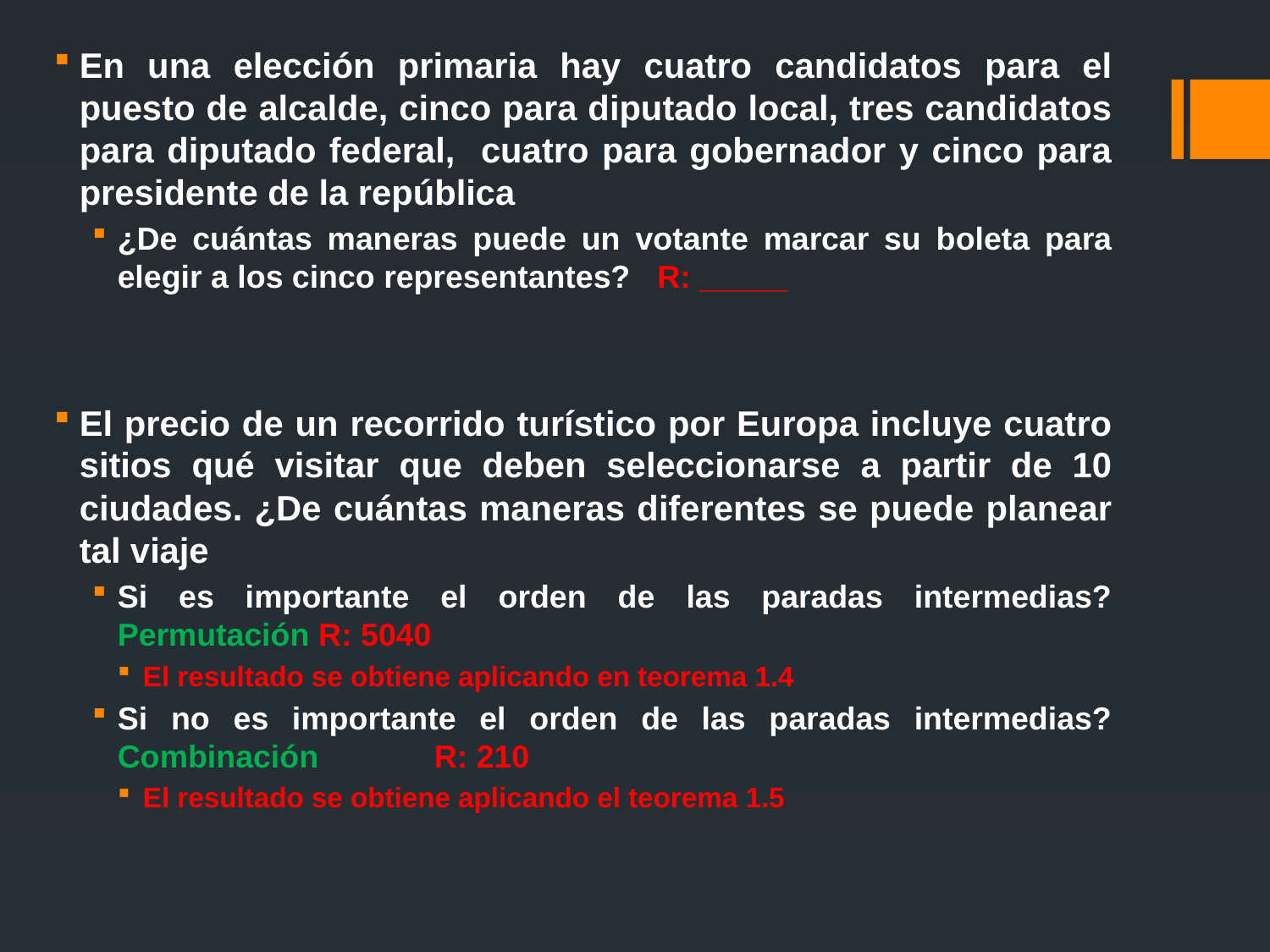

En una elección primaria hay cuatro candidatos para el puesto de alcalde, cinco para diputado local, tres candidatos para diputado federal,  cuatro para gobernador y cinco para presidente de la república
¿De cuántas maneras puede un votante marcar su boleta para elegir a los cinco representantes?   R: _____

El precio de un recorrido turístico por Europa incluye cuatro sitios qué visitar que deben seleccionarse a partir de 10 ciudades. ¿De cuántas maneras diferentes se puede planear tal viaje
Si es importante el orden de las paradas intermedias? Permutación R: 5040
El resultado se obtiene aplicando en teorema 1.4
Si no es importante el orden de las paradas intermedias? Combinación             R: 210
El resultado se obtiene aplicando el teorema 1.5